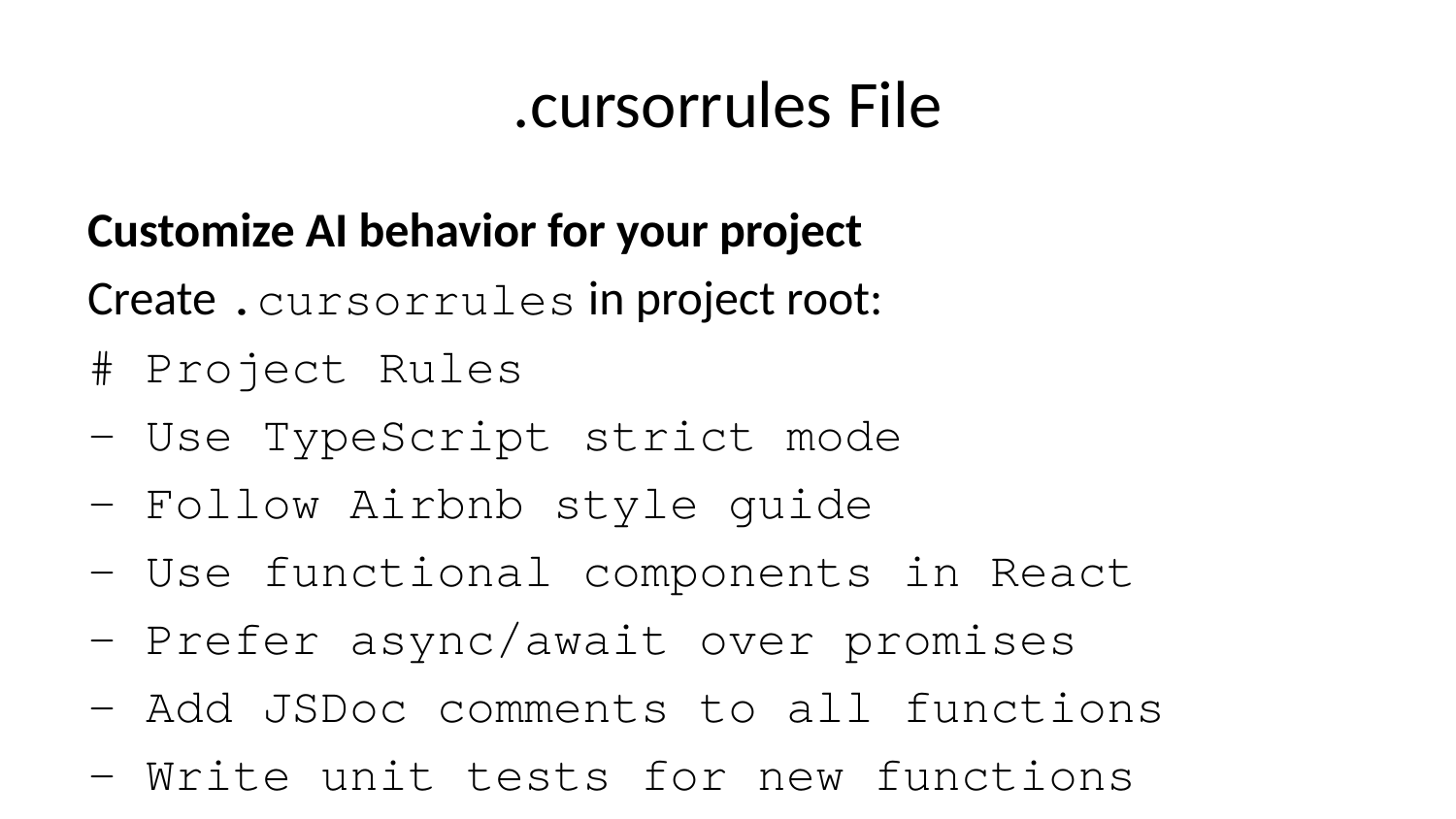

# .cursorrules File
Customize AI behavior for your project
Create .cursorrules in project root:
# Project Rules
- Use TypeScript strict mode
- Follow Airbnb style guide
- Use functional components in React
- Prefer async/await over promises
- Add JSDoc comments to all functions
- Write unit tests for new functions
- NEVER hardcode secrets
- Always validate user inputs
Cursor follows these rules automatically!
Every AI interaction (Chat, Cmd+K, Composer) respects your rules.